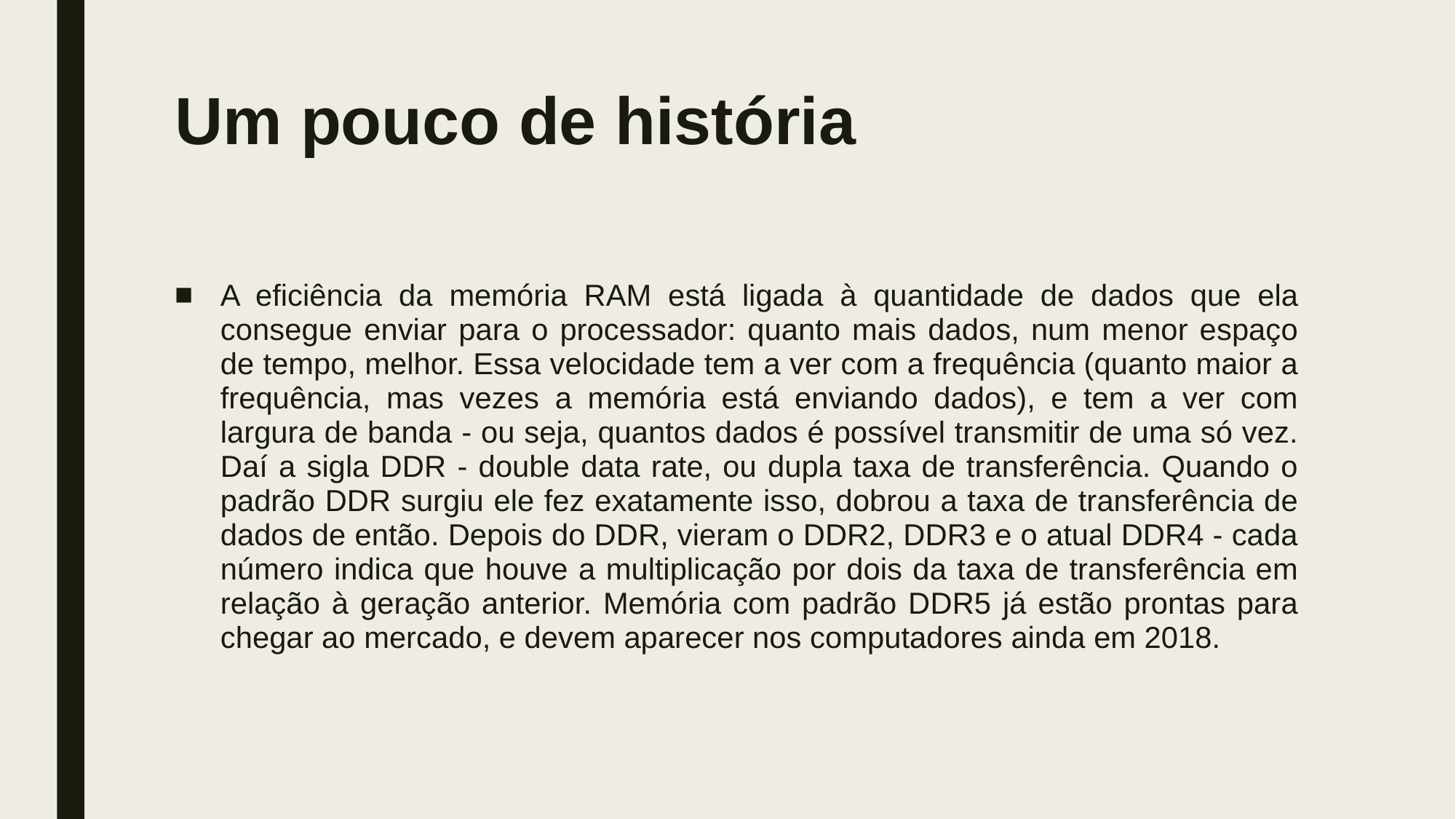

# Um pouco de história
A eficiência da memória RAM está ligada à quantidade de dados que ela consegue enviar para o processador: quanto mais dados, num menor espaço de tempo, melhor. Essa velocidade tem a ver com a frequência (quanto maior a frequência, mas vezes a memória está enviando dados), e tem a ver com largura de banda - ou seja, quantos dados é possível transmitir de uma só vez. Daí a sigla DDR - double data rate, ou dupla taxa de transferência. Quando o padrão DDR surgiu ele fez exatamente isso, dobrou a taxa de transferência de dados de então. Depois do DDR, vieram o DDR2, DDR3 e o atual DDR4 - cada número indica que houve a multiplicação por dois da taxa de transferência em relação à geração anterior. Memória com padrão DDR5 já estão prontas para chegar ao mercado, e devem aparecer nos computadores ainda em 2018.